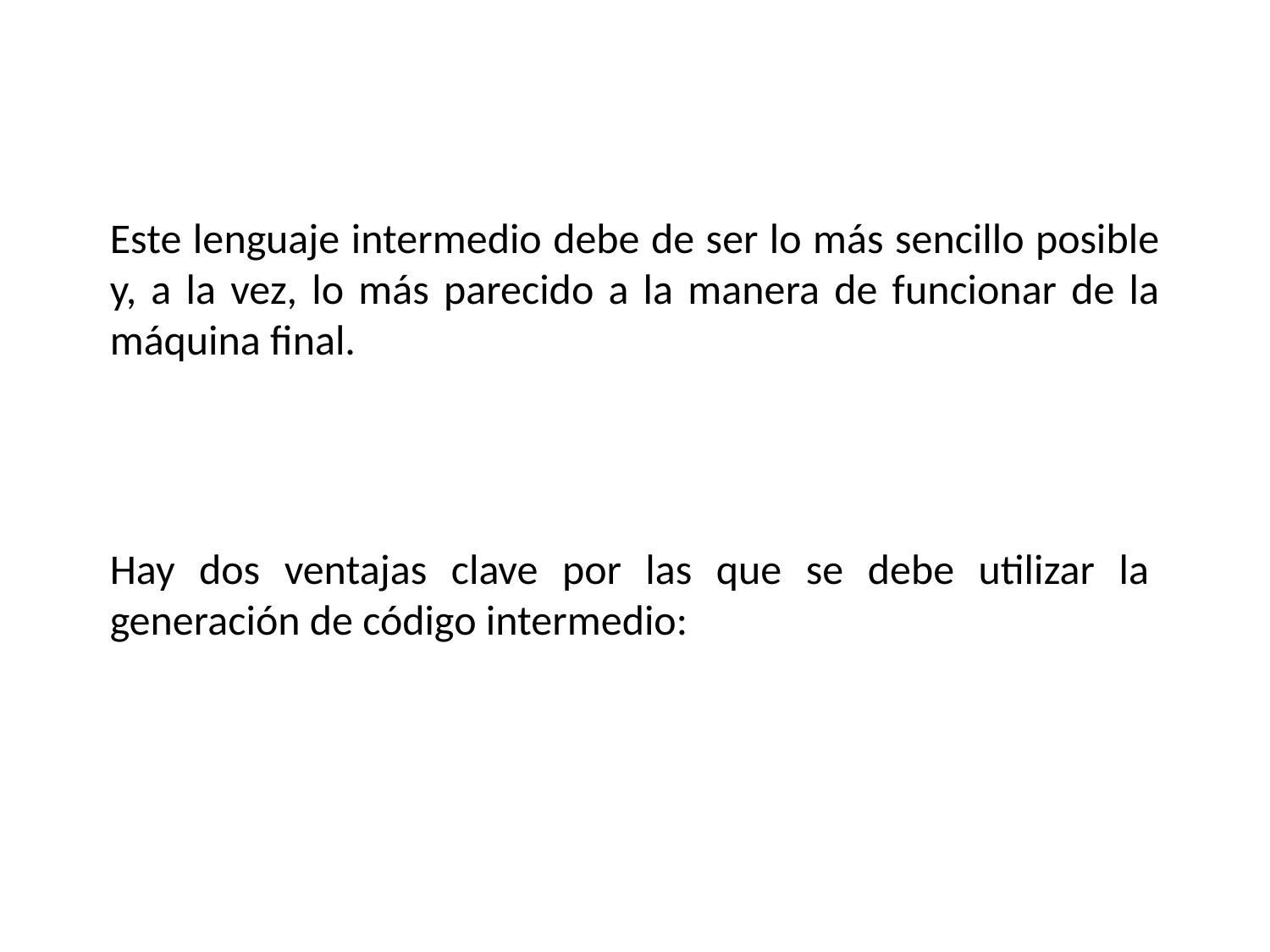

Este lenguaje intermedio debe de ser lo más sencillo posible y, a la vez, lo más parecido a la manera de funcionar de la máquina final.
Hay dos ventajas clave por las que se debe utilizar la generación de código intermedio: